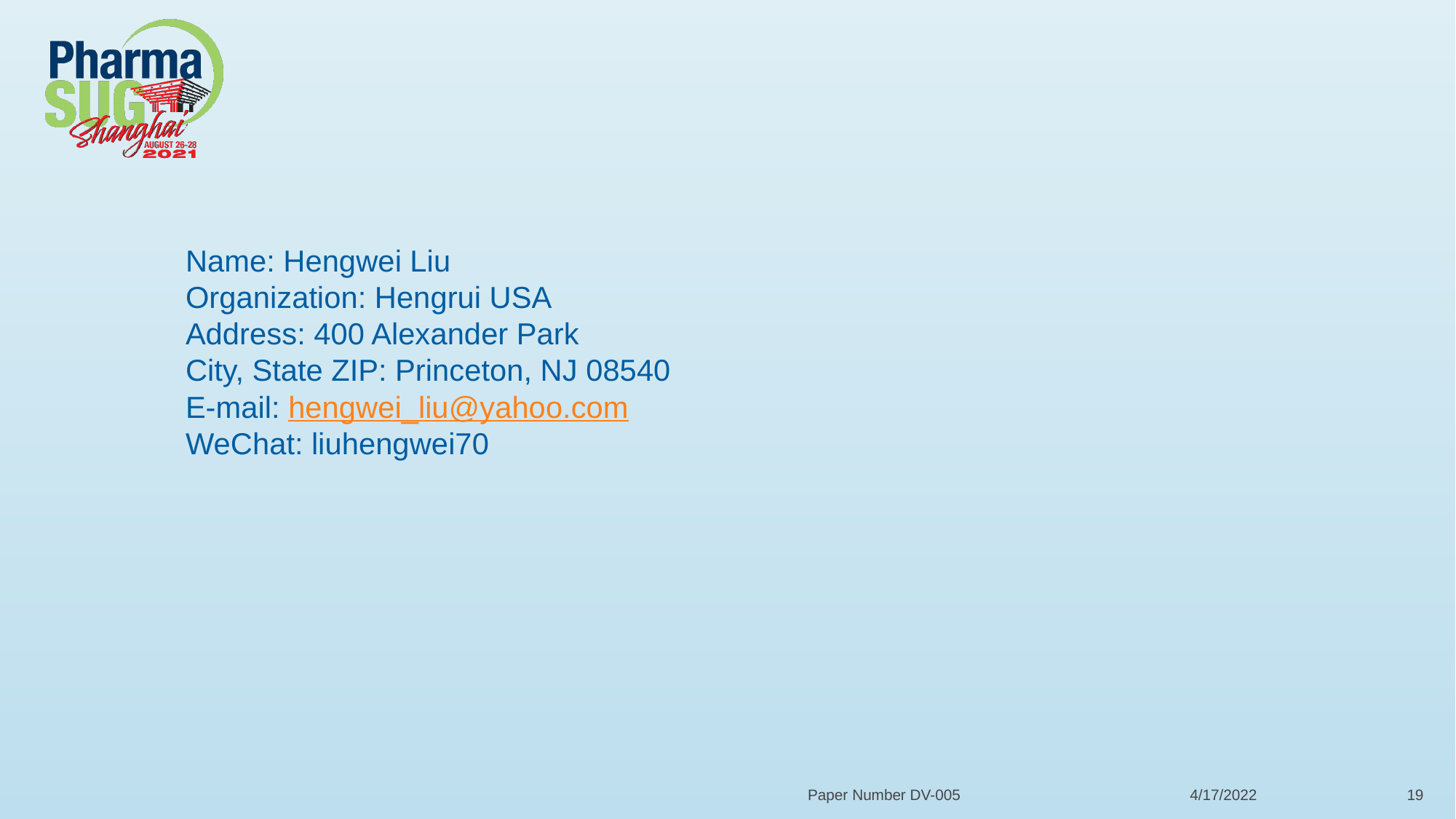

Name: Hengwei Liu
Organization: Hengrui USA
Address: 400 Alexander Park
City, State ZIP: Princeton, NJ 08540
E-mail: hengwei_liu@yahoo.com
WeChat: liuhengwei70

Paper Number DV-005
4/17/2022
19